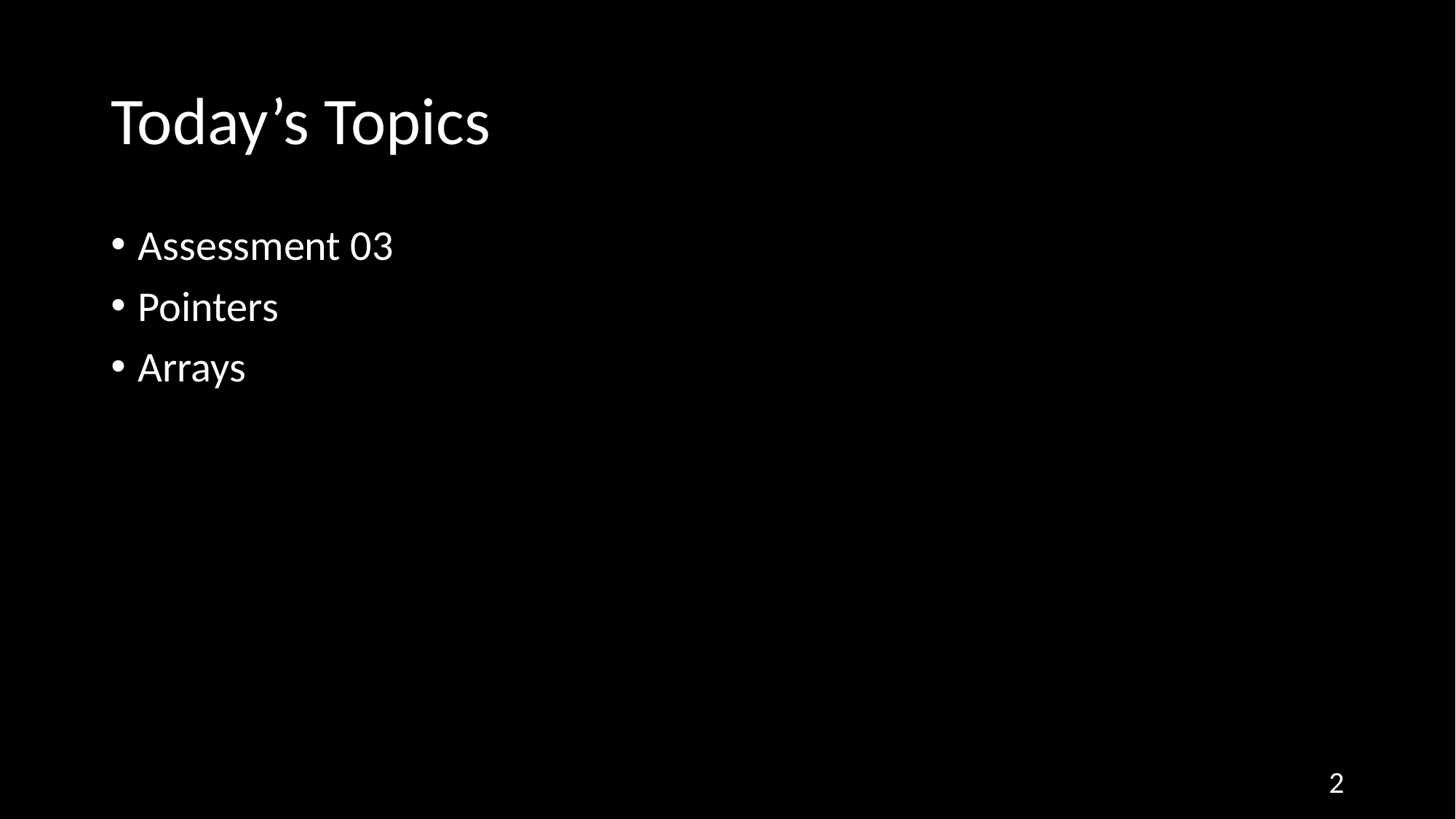

# Today’s Topics
Assessment 03
Pointers
Arrays
2